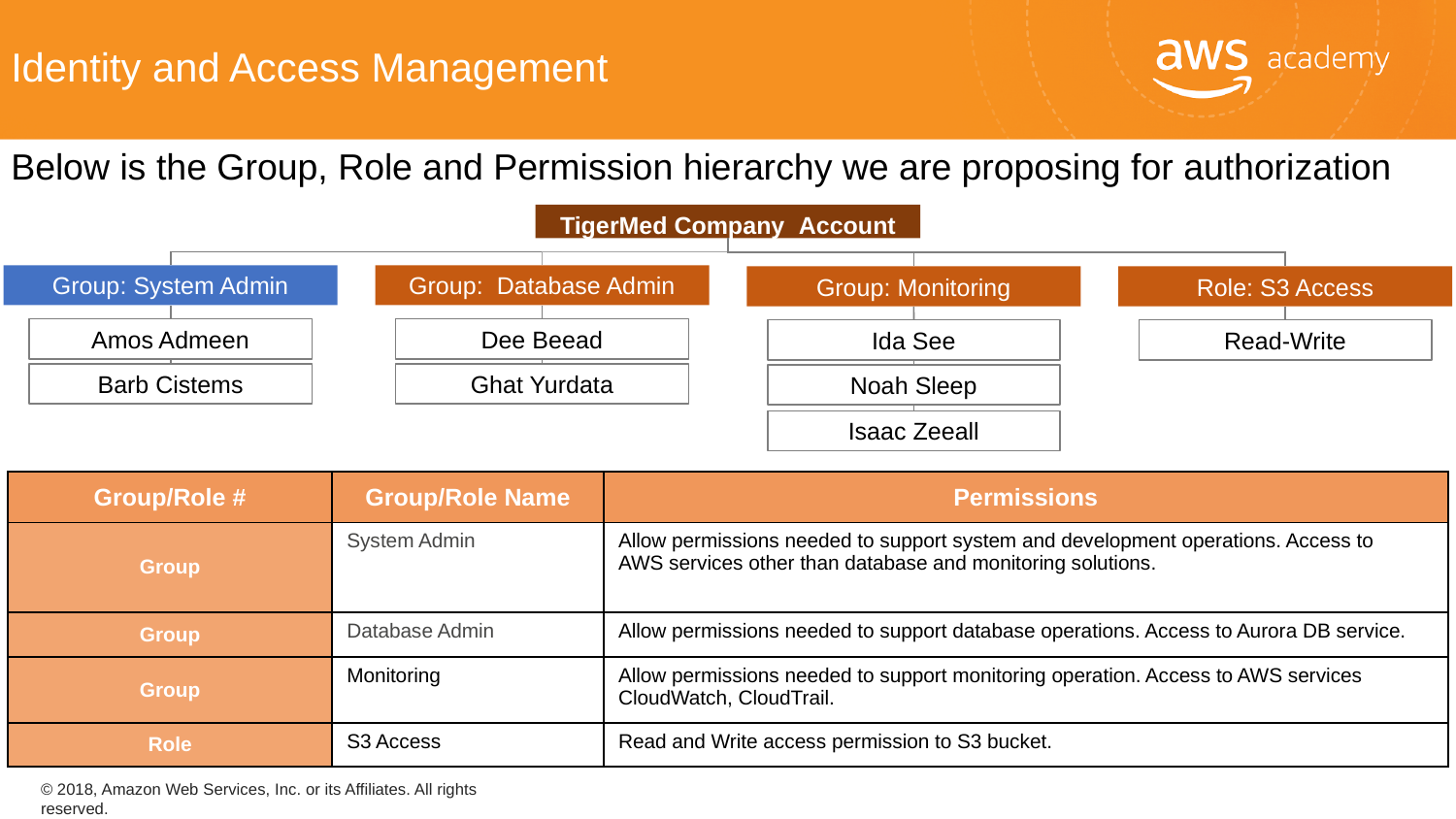

Identity and Access Management
Below is the Group, Role and Permission hierarchy we are proposing for authorization
TigerMed Company  Account

Group: System Admin
Amos Admeen
Barb Cistems
Group:  Database Admin
Dee Beead
Ghat Yurdata
Group: Monitoring
Ida See
Noah Sleep
Isaac Zeeall
Role: S3 Access
Read-Write
| Group/Role # | Group/Role Name | Permissions |
| --- | --- | --- |
| Group | System Admin | Allow permissions needed to support system and development operations. Access to AWS services other than database and monitoring solutions. |
| Group | Database Admin | Allow permissions needed to support database operations. Access to Aurora DB service. |
| Group | Monitoring | Allow permissions needed to support monitoring operation. Access to AWS services CloudWatch, CloudTrail. |
| Role | S3 Access | Read and Write access permission to S3 bucket. |